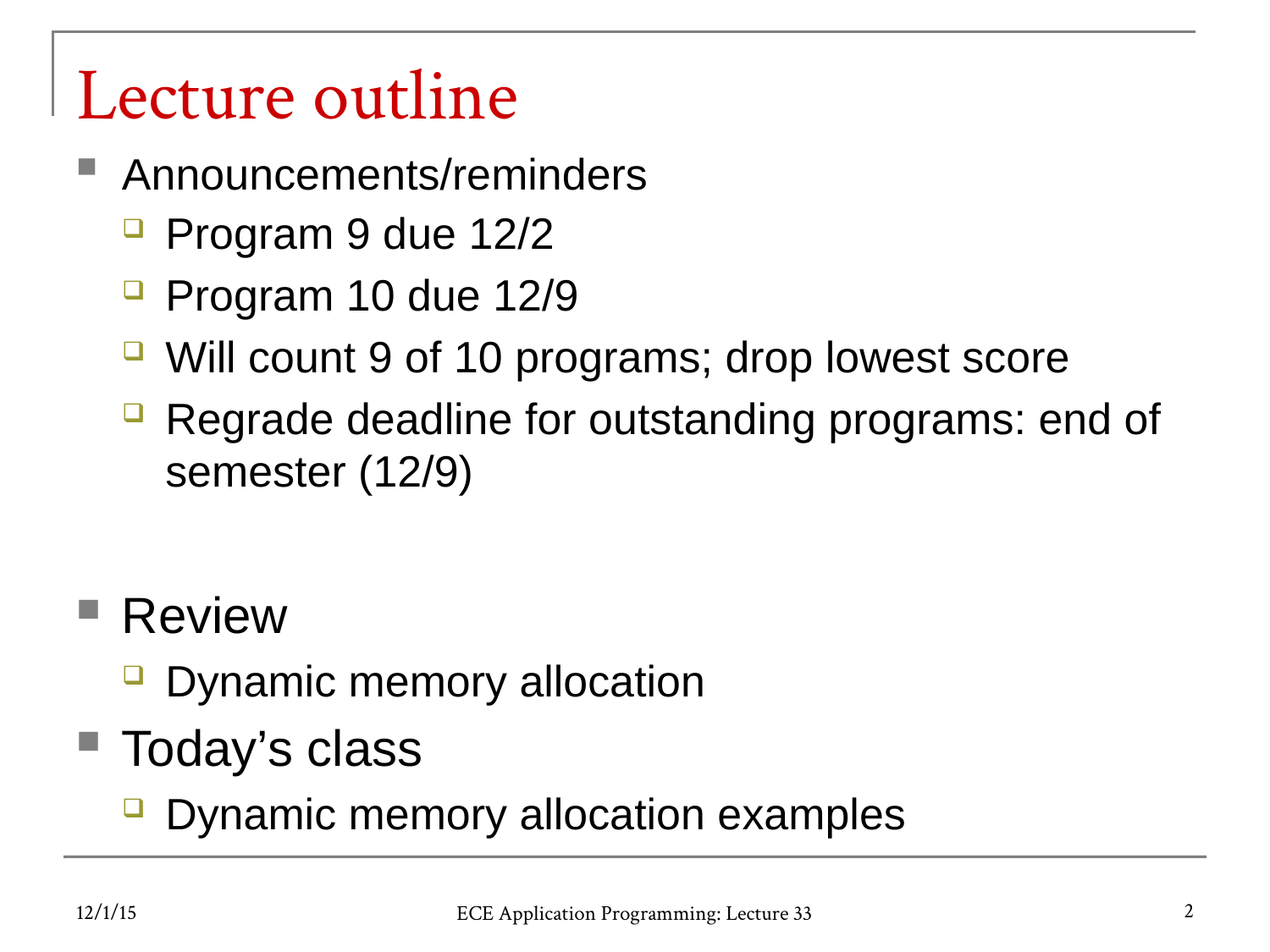

# Lecture outline
Announcements/reminders
Program 9 due 12/2
Program 10 due 12/9
Will count 9 of 10 programs; drop lowest score
Regrade deadline for outstanding programs: end of semester (12/9)

Review
Dynamic memory allocation
Today’s class
Dynamic memory allocation examples
12/1/15
2
ECE Application Programming: Lecture 33